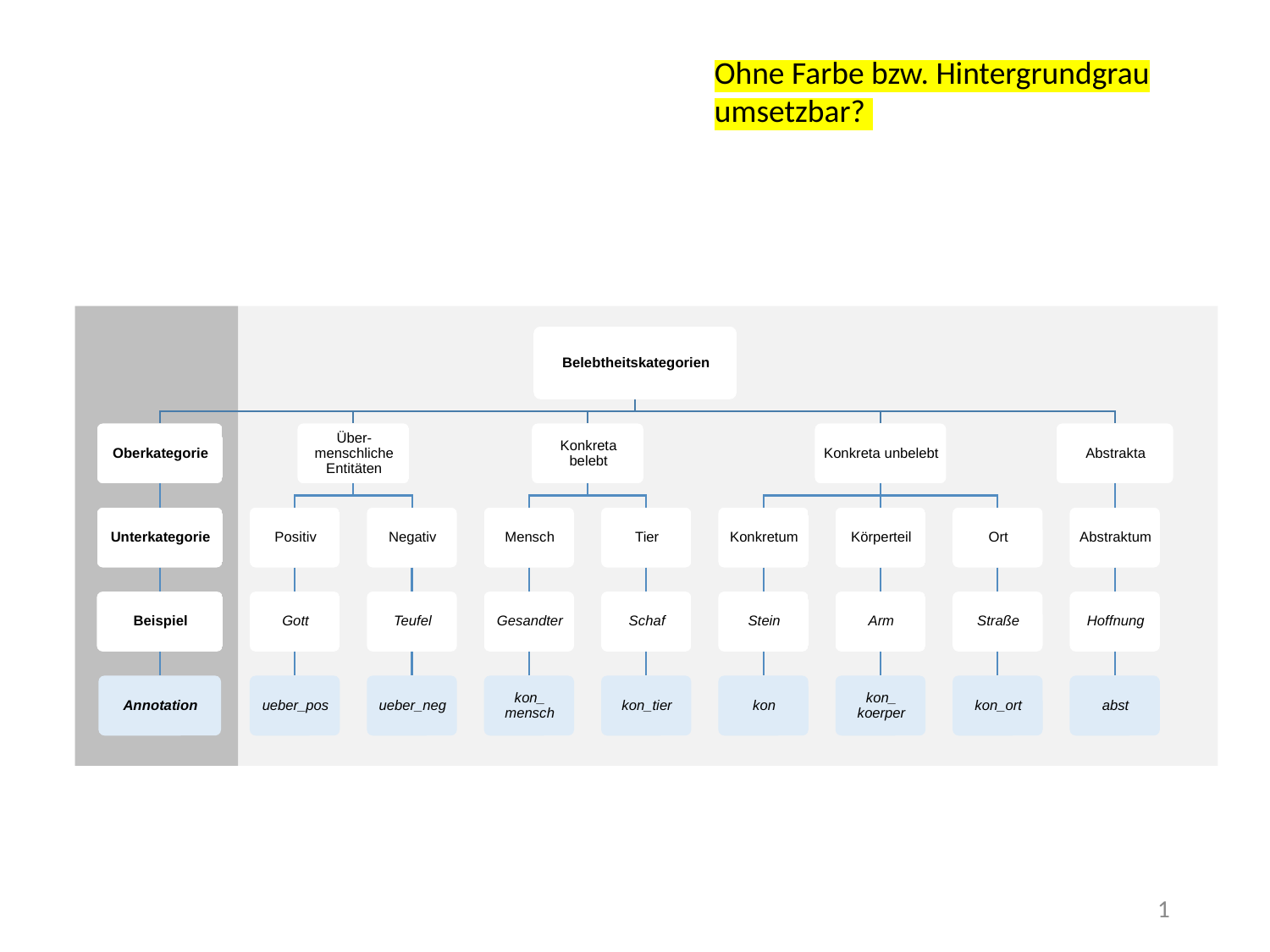

Ohne Farbe bzw. Hintergrundgrau umsetzbar?

Belebtheitskategorien
Oberkategorie
Unterkategorie
Beispiel
Annotation
Über-menschliche Entitäten
Positiv
Gott
ueber_pos
Negativ
Teufel
ueber_neg
Konkreta belebt
Mensch
Gesandter
kon_
mensch
Tier
Schaf
kon_tier
Konkreta unbelebt
Konkretum
Stein
kon
Körperteil
Arm
kon_
koerper
Ort
Straße
kon_ort
Abstrakta
Abstraktum
Hoffnung
abst
1